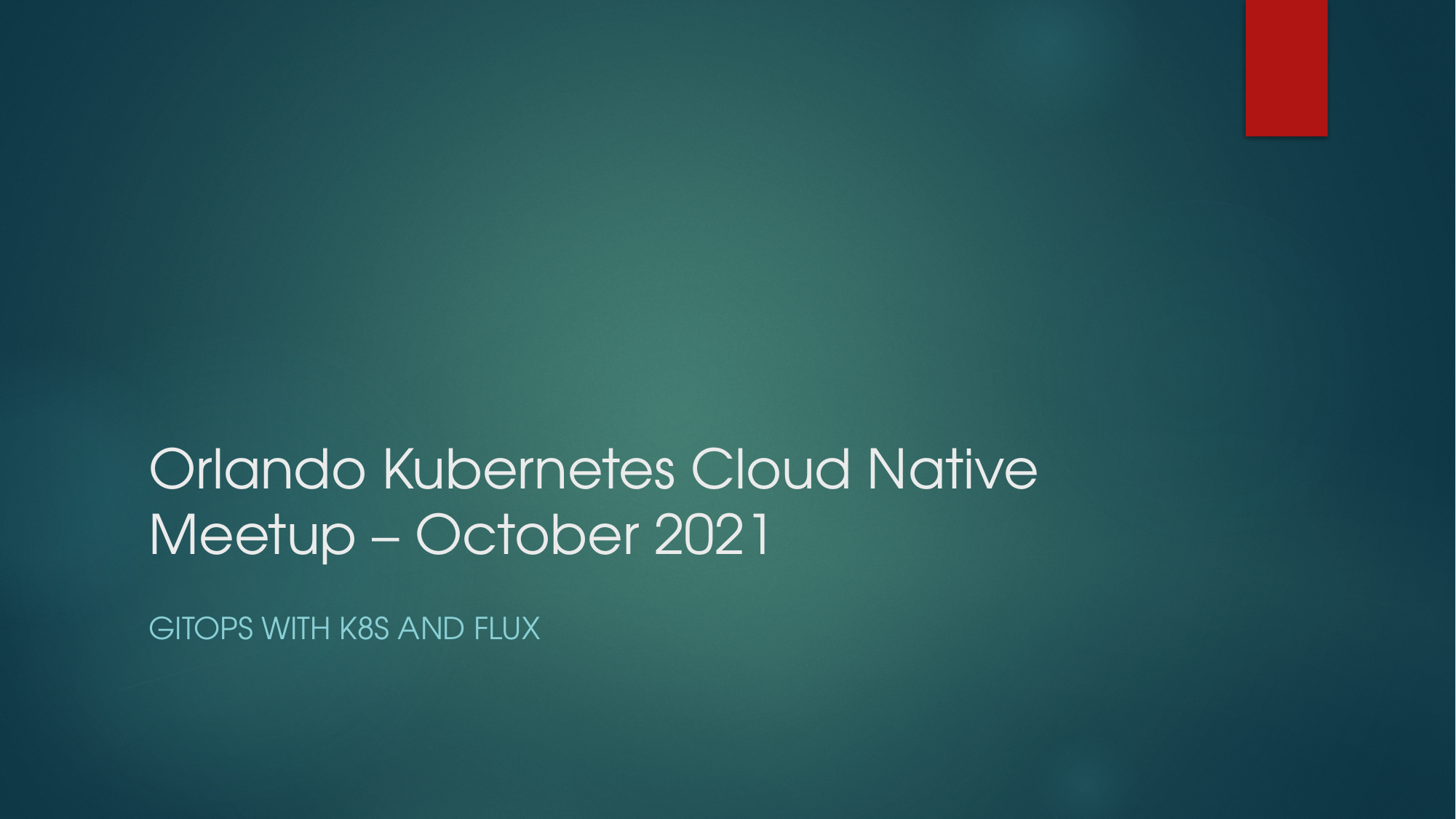

# Orlando Kubernetes Cloud Native Meetup – October 2021
GITOPS WITH K8S AND FLUX